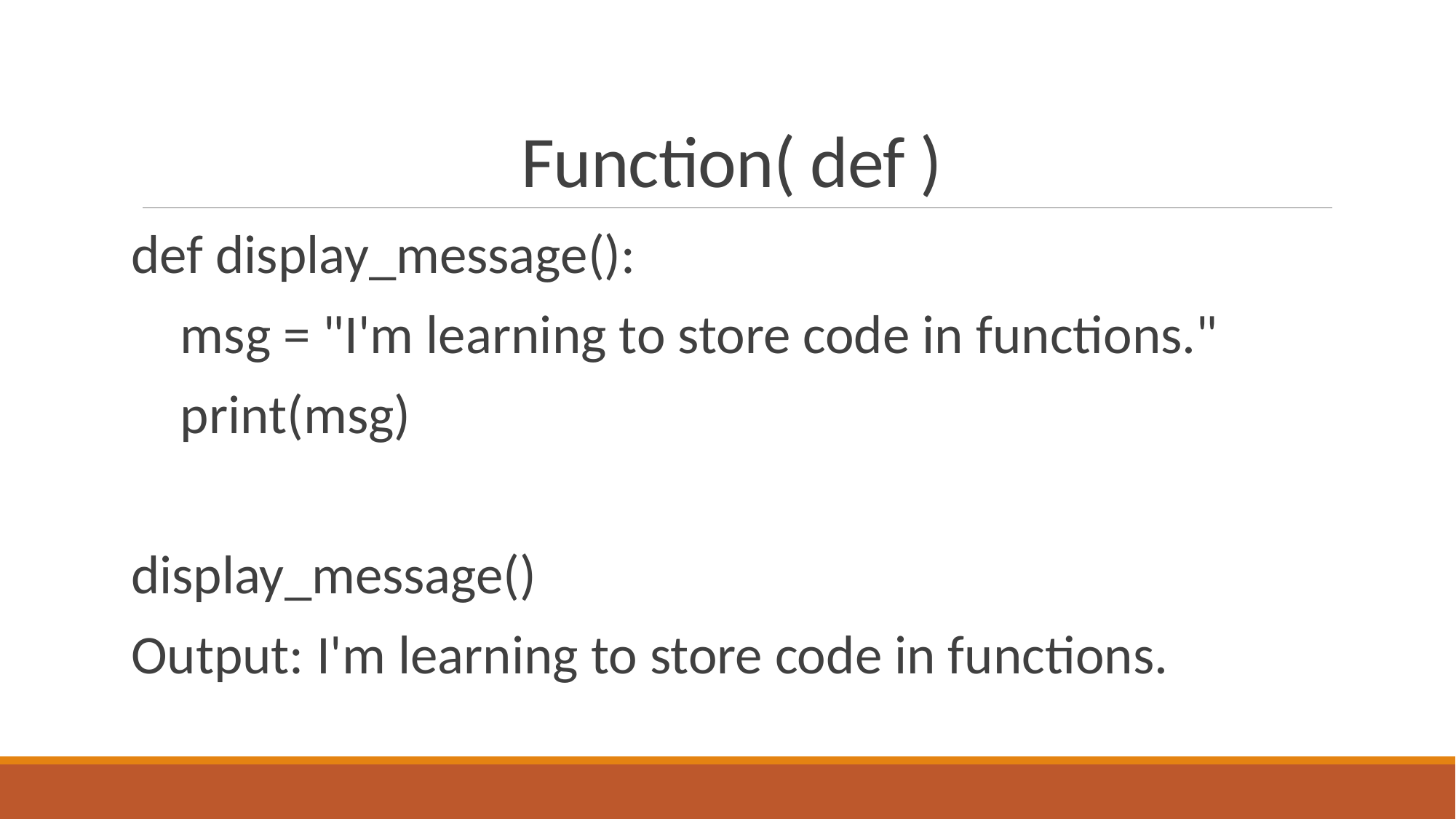

# Function( def )
def display_message():
    msg = "I'm learning to store code in functions."
    print(msg)

display_message()
Output: I'm learning to store code in functions.